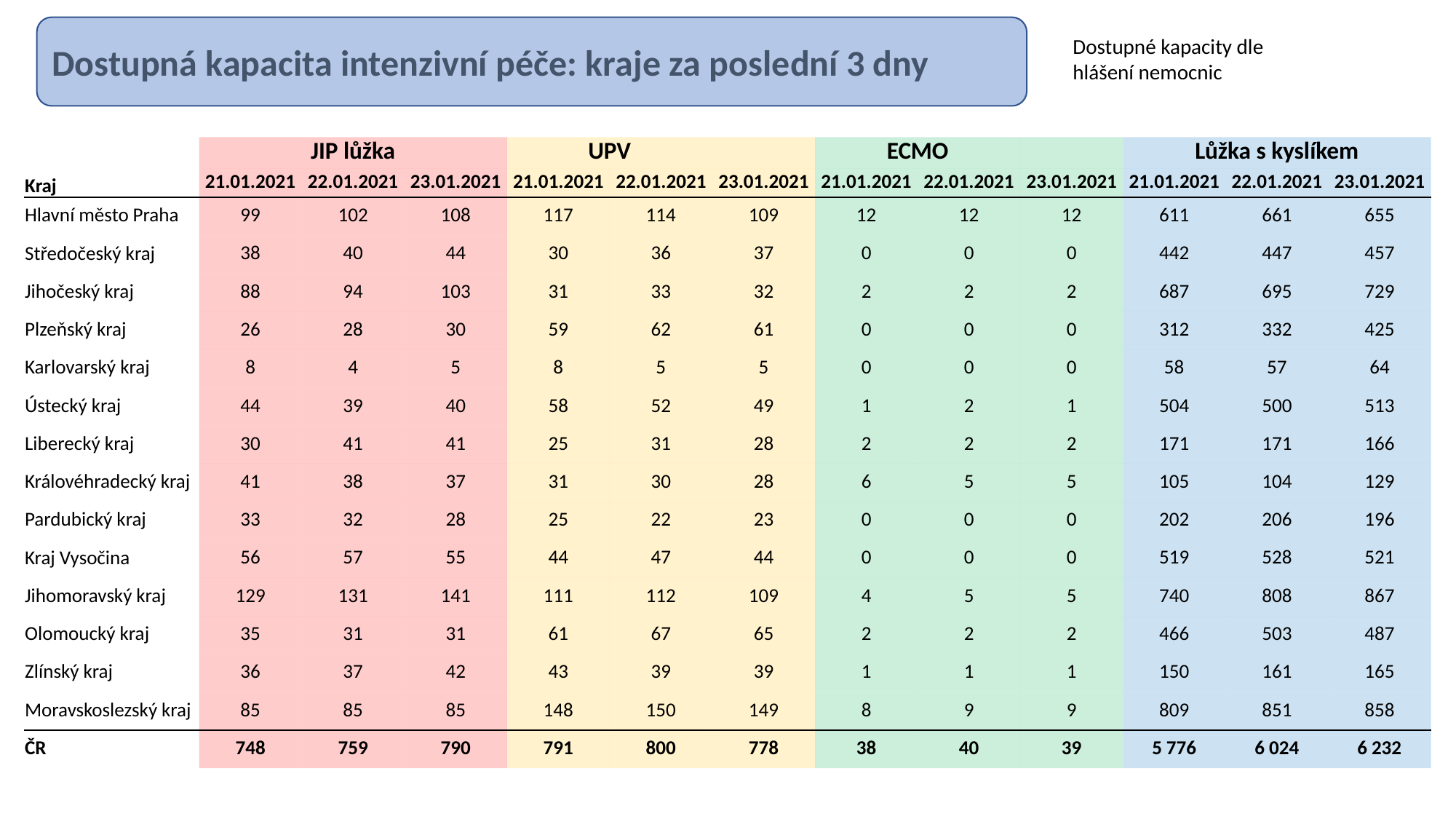

Dostupná kapacita intenzivní péče: kraje za poslední 3 dny
Dostupné kapacity dle hlášení nemocnic
|  | JIP lůžka |  |  | UPV |  |  | ECMO |  |  | Lůžka s kyslíkem |  |  |
| --- | --- | --- | --- | --- | --- | --- | --- | --- | --- | --- | --- | --- |
| Kraj | 21.01.2021 | 22.01.2021 | 23.01.2021 | 21.01.2021 | 22.01.2021 | 23.01.2021 | 21.01.2021 | 22.01.2021 | 23.01.2021 | 21.01.2021 | 22.01.2021 | 23.01.2021 |
| Hlavní město Praha | 99 | 102 | 108 | 117 | 114 | 109 | 12 | 12 | 12 | 611 | 661 | 655 |
| Středočeský kraj | 38 | 40 | 44 | 30 | 36 | 37 | 0 | 0 | 0 | 442 | 447 | 457 |
| Jihočeský kraj | 88 | 94 | 103 | 31 | 33 | 32 | 2 | 2 | 2 | 687 | 695 | 729 |
| Plzeňský kraj | 26 | 28 | 30 | 59 | 62 | 61 | 0 | 0 | 0 | 312 | 332 | 425 |
| Karlovarský kraj | 8 | 4 | 5 | 8 | 5 | 5 | 0 | 0 | 0 | 58 | 57 | 64 |
| Ústecký kraj | 44 | 39 | 40 | 58 | 52 | 49 | 1 | 2 | 1 | 504 | 500 | 513 |
| Liberecký kraj | 30 | 41 | 41 | 25 | 31 | 28 | 2 | 2 | 2 | 171 | 171 | 166 |
| Královéhradecký kraj | 41 | 38 | 37 | 31 | 30 | 28 | 6 | 5 | 5 | 105 | 104 | 129 |
| Pardubický kraj | 33 | 32 | 28 | 25 | 22 | 23 | 0 | 0 | 0 | 202 | 206 | 196 |
| Kraj Vysočina | 56 | 57 | 55 | 44 | 47 | 44 | 0 | 0 | 0 | 519 | 528 | 521 |
| Jihomoravský kraj | 129 | 131 | 141 | 111 | 112 | 109 | 4 | 5 | 5 | 740 | 808 | 867 |
| Olomoucký kraj | 35 | 31 | 31 | 61 | 67 | 65 | 2 | 2 | 2 | 466 | 503 | 487 |
| Zlínský kraj | 36 | 37 | 42 | 43 | 39 | 39 | 1 | 1 | 1 | 150 | 161 | 165 |
| Moravskoslezský kraj | 85 | 85 | 85 | 148 | 150 | 149 | 8 | 9 | 9 | 809 | 851 | 858 |
| ČR | 748 | 759 | 790 | 791 | 800 | 778 | 38 | 40 | 39 | 5 776 | 6 024 | 6 232 |